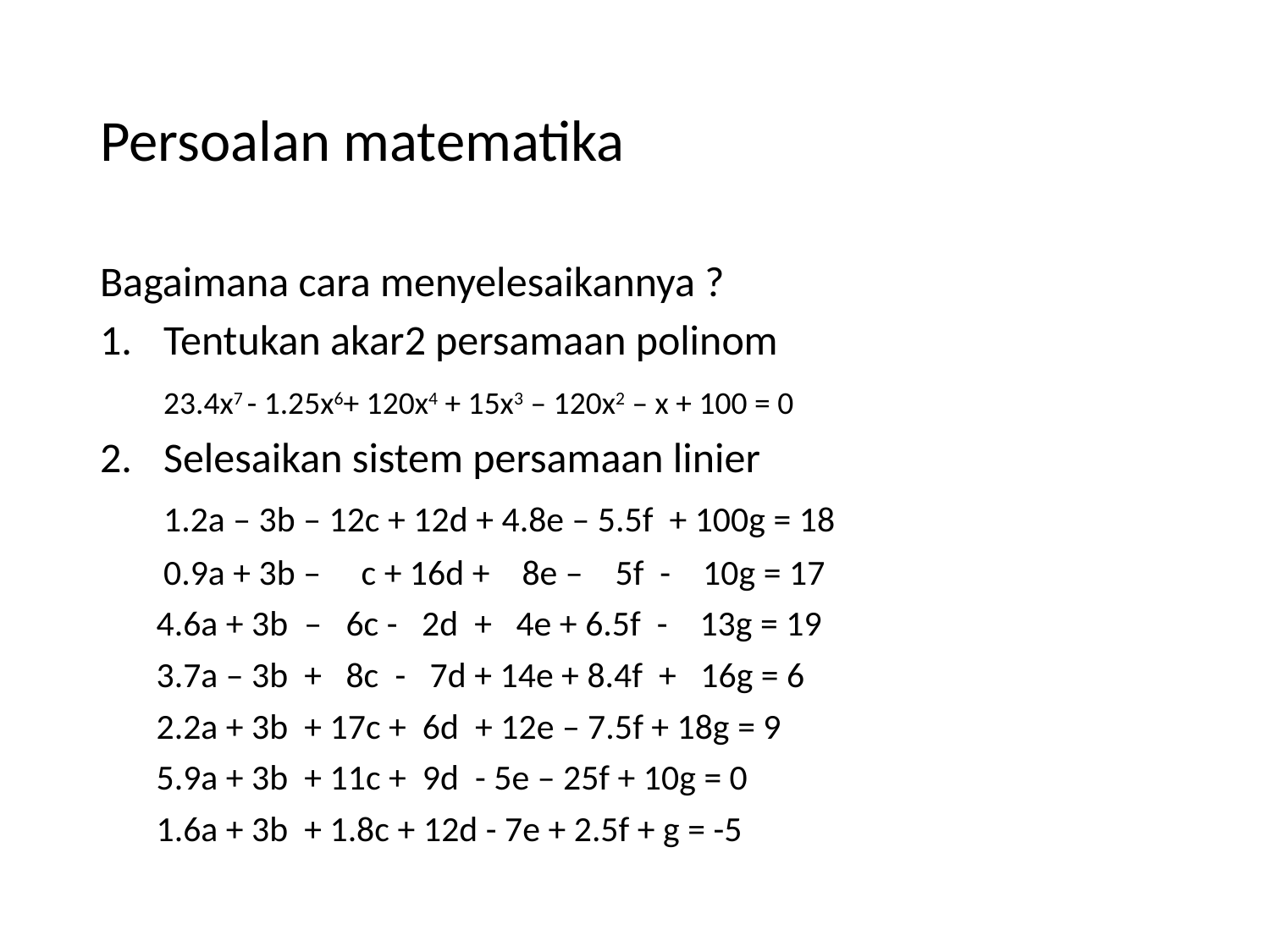

# Persoalan matematika
Bagaimana cara menyelesaikannya ?
Tentukan akar2 persamaan polinom
	23.4x7 - 1.25x6+ 120x4 + 15x3 – 120x2 – x + 100 = 0
2.	Selesaikan sistem persamaan linier
	1.2a – 3b – 12c + 12d + 4.8e – 5.5f  + 100g = 18
	0.9a + 3b –     c + 16d +    8e –    5f  -    10g = 17
       4.6a + 3b  –   6c -   2d  +   4e + 6.5f  -    13g = 19
       3.7a – 3b  +   8c  -   7d + 14e + 8.4f  +   16g = 6
       2.2a + 3b  + 17c +  6d  + 12e – 7.5f + 18g = 9
       5.9a + 3b  + 11c +  9d  - 5e – 25f + 10g = 0
       1.6a + 3b  + 1.8c + 12d - 7e + 2.5f + g = -5